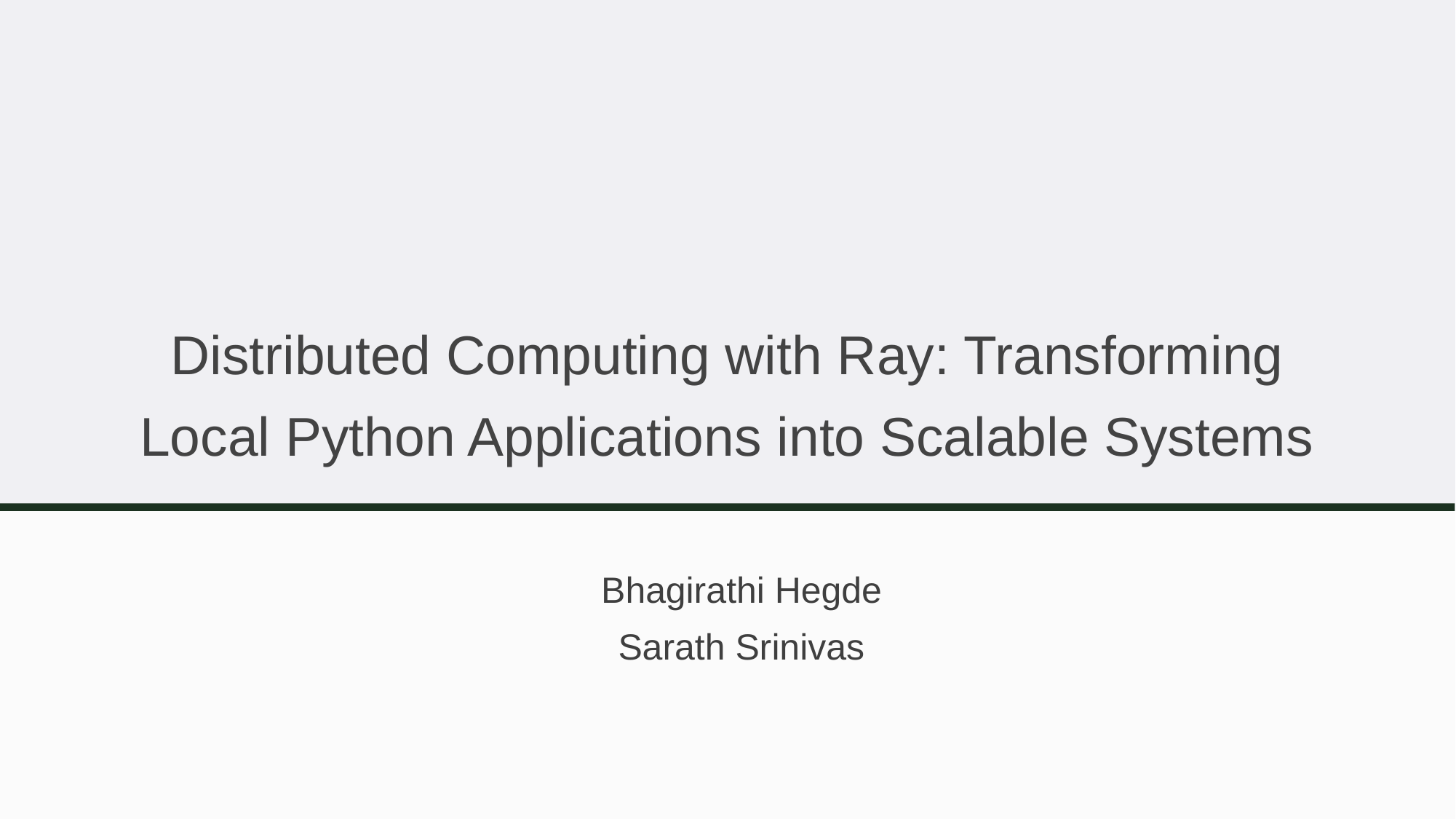

# Distributed Computing with Ray: Transforming Local Python Applications into Scalable Systems
Bhagirathi Hegde
Sarath Srinivas